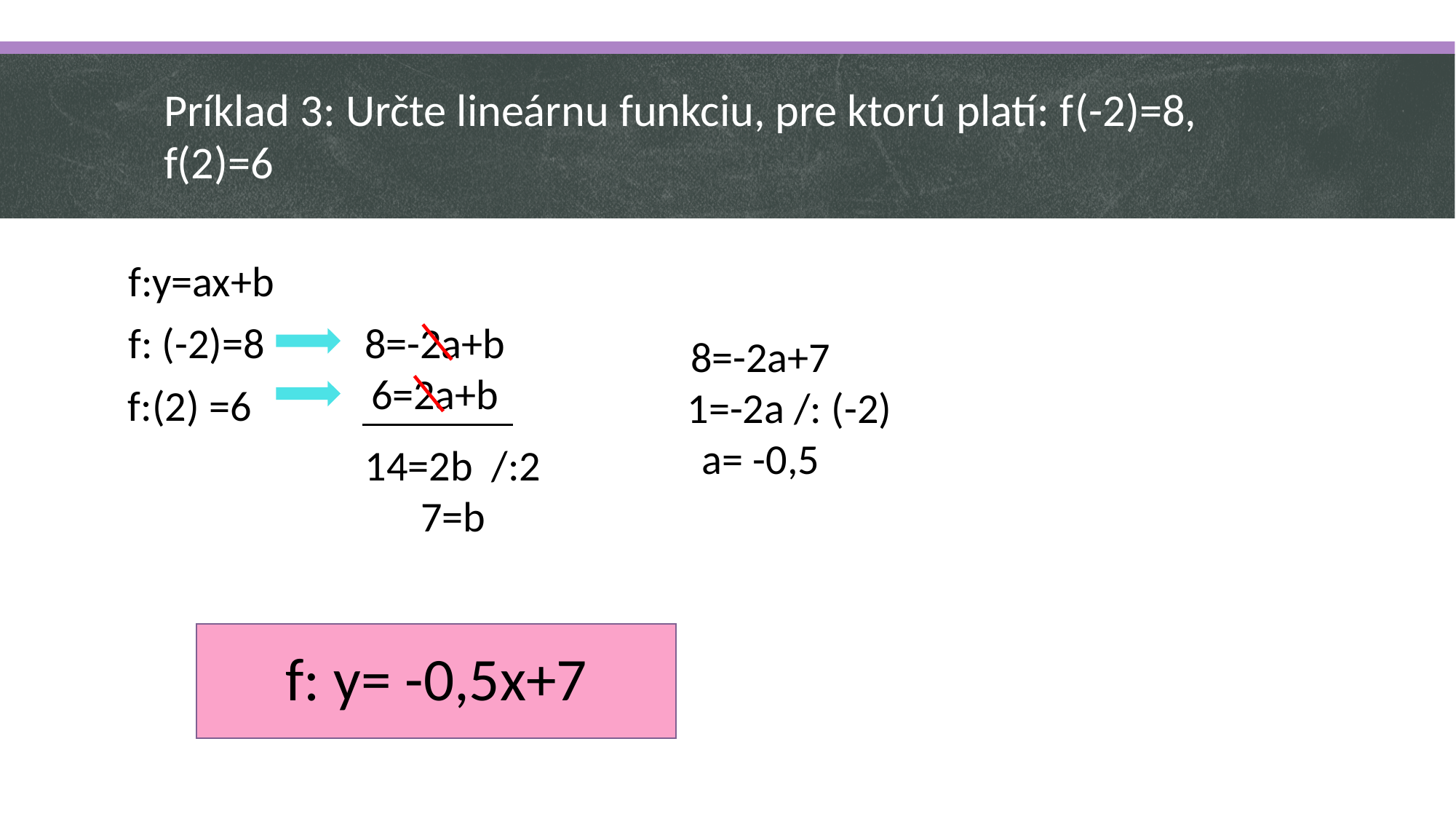

# Príklad 3: Určte lineárnu funkciu, pre ktorú platí: f(-2)=8, f(2)=6
f:y=ax+b
f: (-2)=8
8=-2a+b
6=2a+b
8=-2a+7
      1=-2a /: (-2)
a= -0,5

f:(2) =6

14=2b  /:2
7=b

f: y= -0,5x+7